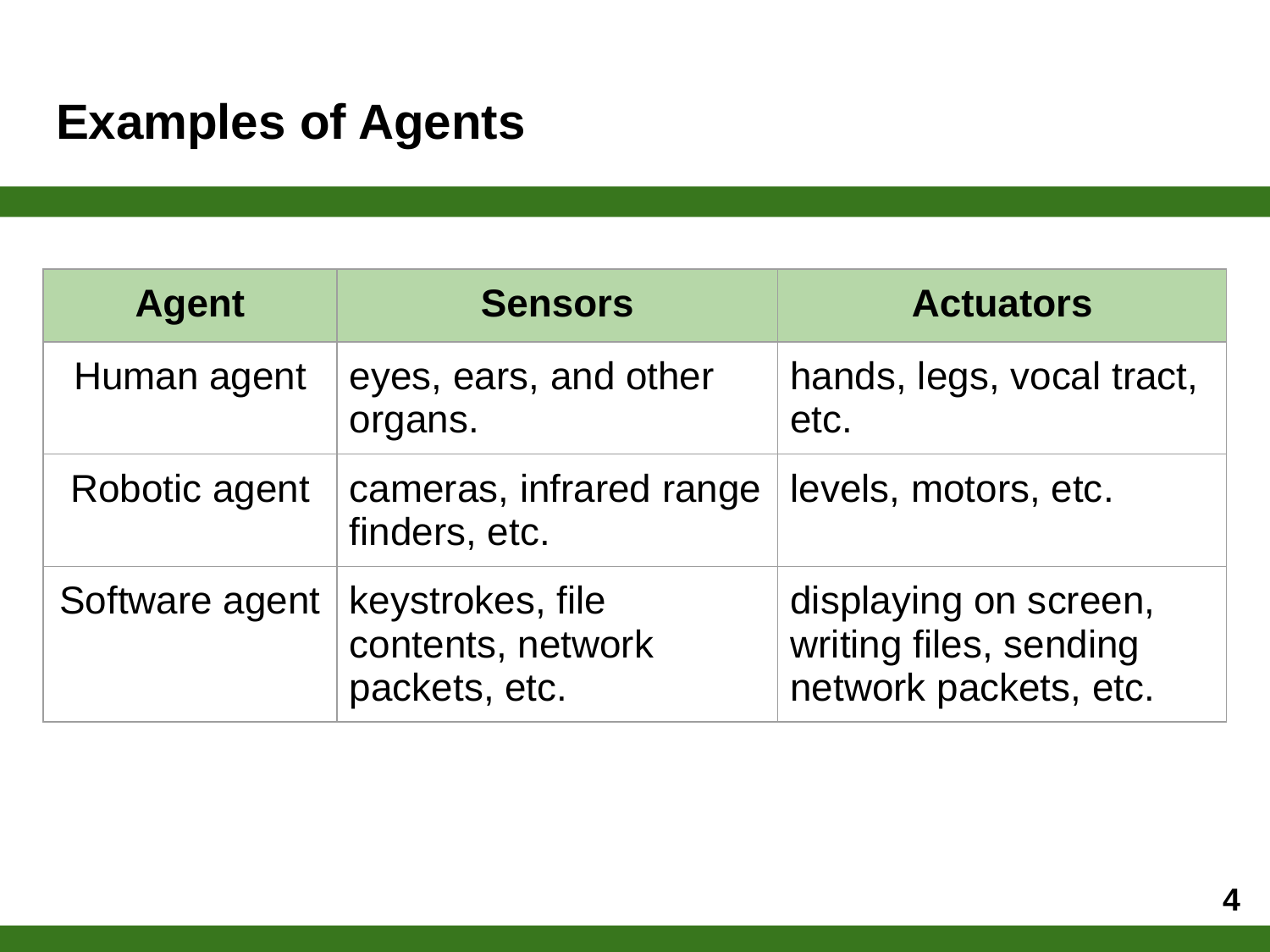

# Examples of Agents
| Agent | Sensors | Actuators |
| --- | --- | --- |
| Human agent | eyes, ears, and other organs. | hands, legs, vocal tract, etc. |
| Robotic agent | cameras, infrared range finders, etc. | levels, motors, etc. |
| Software agent | keystrokes, file contents, network packets, etc. | displaying on screen, writing files, sending network packets, etc. |
4